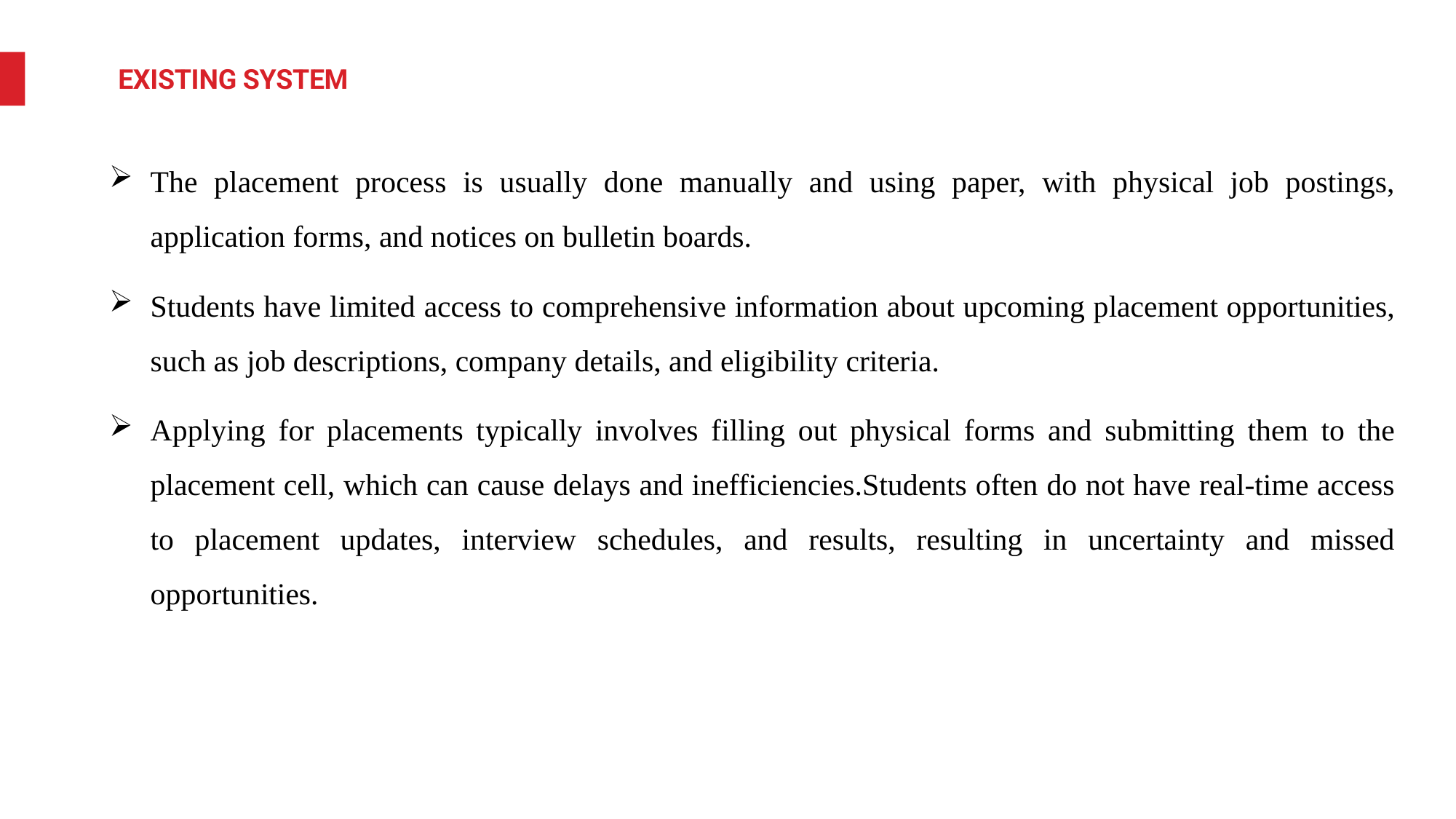

EXISTING SYSTEM

The placement process is usually done manually and using paper, with physical job postings, application forms, and notices on bulletin boards.
Students have limited access to comprehensive information about upcoming placement opportunities, such as job descriptions, company details, and eligibility criteria.
Applying for placements typically involves filling out physical forms and submitting them to the placement cell, which can cause delays and inefficiencies.Students often do not have real-time access to placement updates, interview schedules, and results, resulting in uncertainty and missed opportunities.